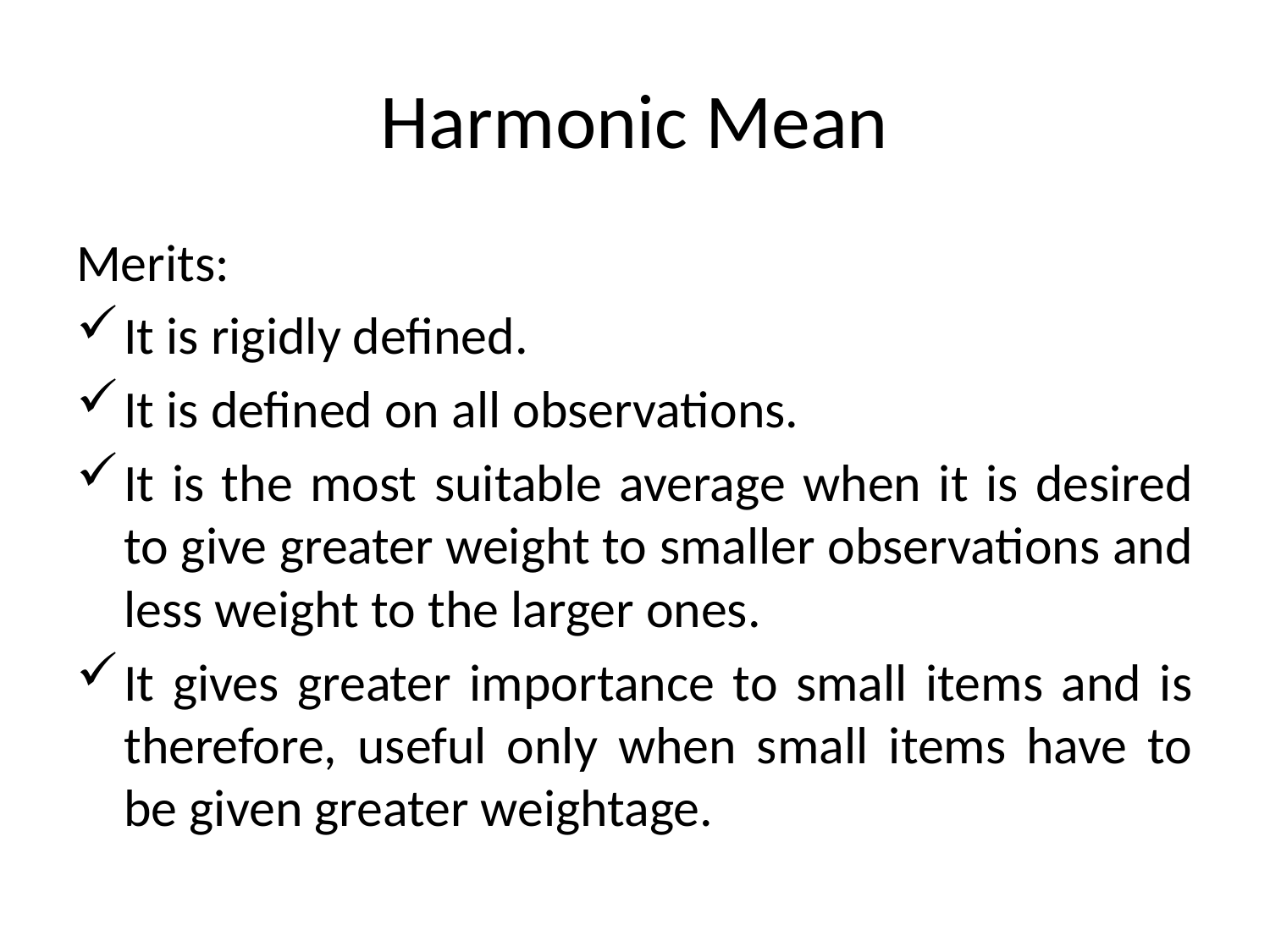

# Harmonic Mean
Merits:
It is rigidly defined.
It is defined on all observations.
It is the most suitable average when it is desired to give greater weight to smaller observations and less weight to the larger ones.
It gives greater importance to small items and is therefore, useful only when small items have to be given greater weightage.